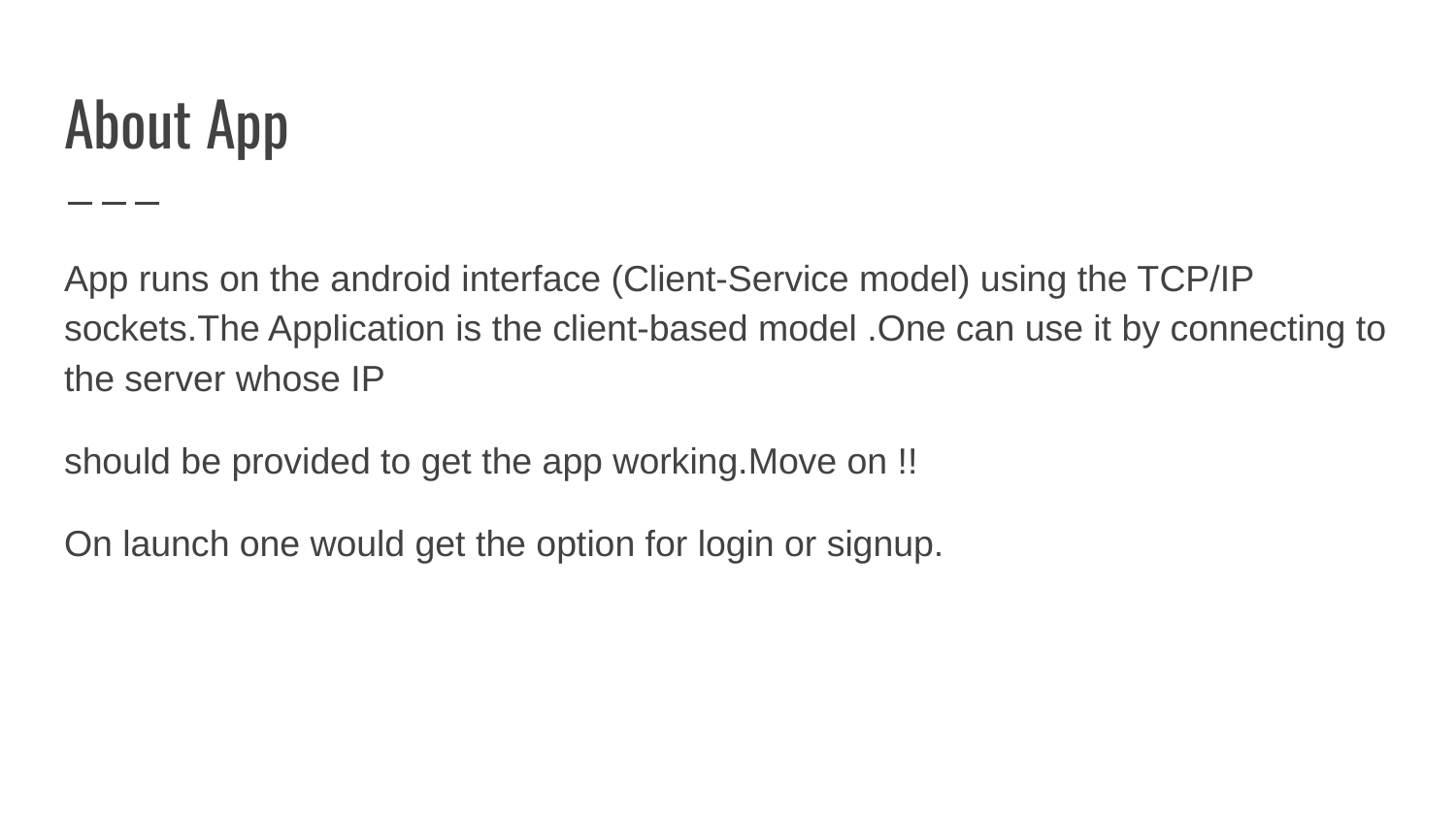

# About App
App runs on the android interface (Client-Service model) using the TCP/IP sockets.The Application is the client-based model .One can use it by connecting to the server whose IP
should be provided to get the app working.Move on !!
On launch one would get the option for login or signup.